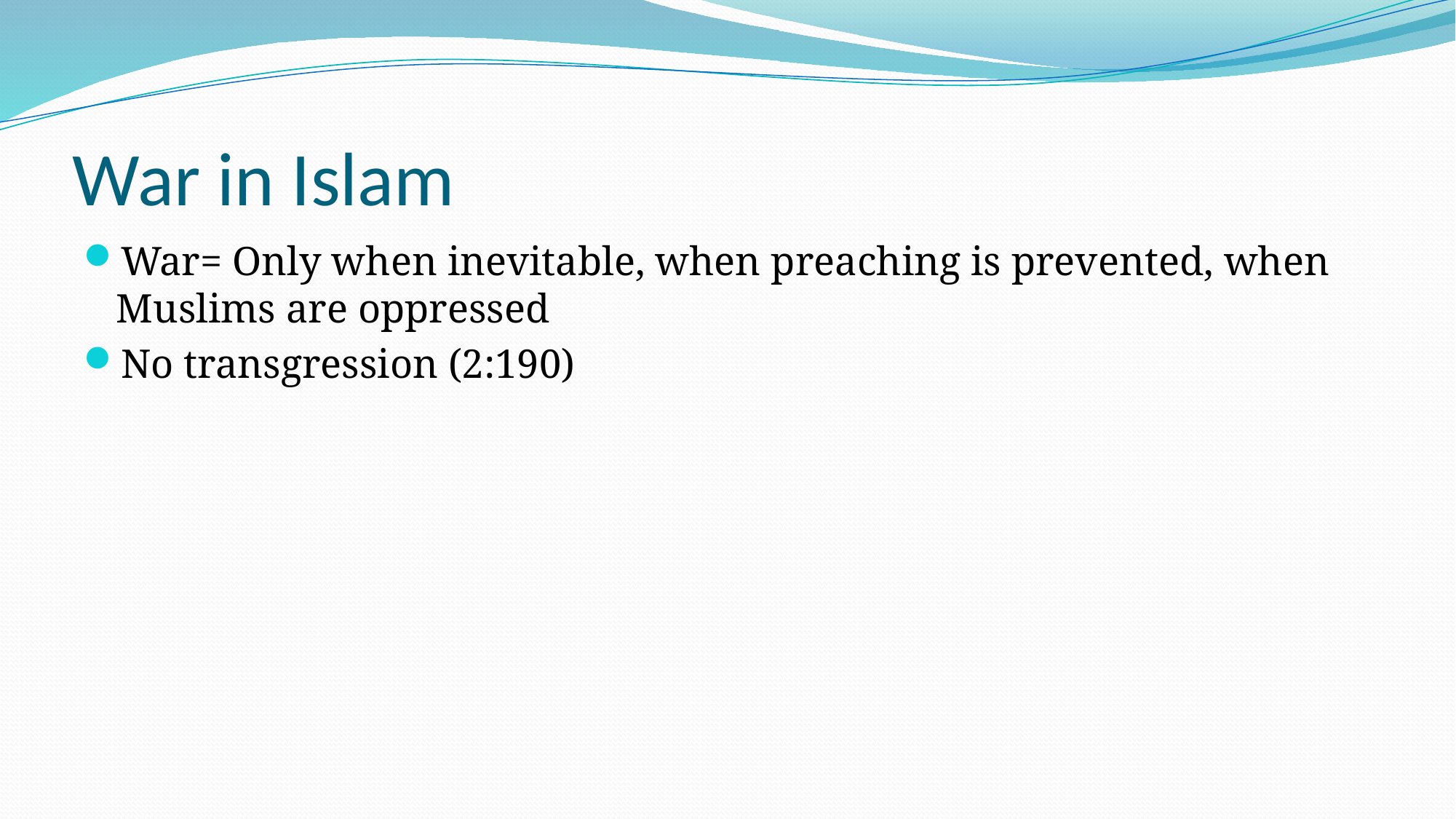

# War in Islam
War= Only when inevitable, when preaching is prevented, when Muslims are oppressed
No transgression (2:190)